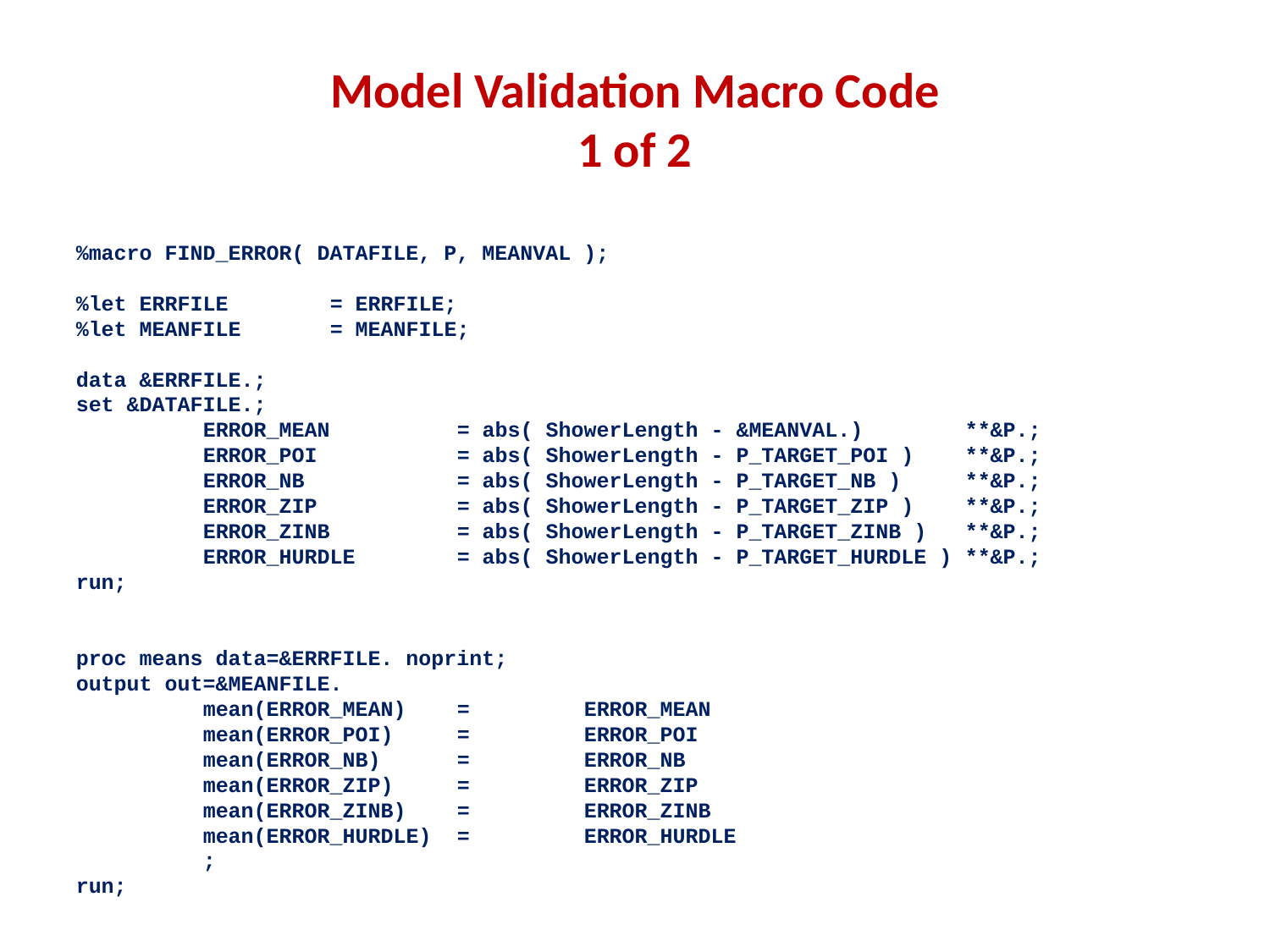

# Model Validation Macro Code 1 of 2
%macro FIND_ERROR( DATAFILE, P, MEANVAL );

%let ERRFILE 	= ERRFILE;
%let MEANFILE	= MEANFILE;

data &ERRFILE.;
set &DATAFILE.;
	ERROR_MEAN	= abs( ShowerLength - &MEANVAL.)	**&P.;
	ERROR_POI		= abs( ShowerLength - P_TARGET_POI )	**&P.;
	ERROR_NB		= abs( ShowerLength - P_TARGET_NB )	**&P.;
	ERROR_ZIP		= abs( ShowerLength - P_TARGET_ZIP )	**&P.;
	ERROR_ZINB	= abs( ShowerLength - P_TARGET_ZINB )	**&P.;
	ERROR_HURDLE	= abs( ShowerLength - P_TARGET_HURDLE )	**&P.;
run;

proc means data=&ERRFILE. noprint;
output out=&MEANFILE.
	mean(ERROR_MEAN)	=	ERROR_MEAN
	mean(ERROR_POI)	=	ERROR_POI
	mean(ERROR_NB)	=	ERROR_NB
	mean(ERROR_ZIP)	=	ERROR_ZIP
	mean(ERROR_ZINB)	=	ERROR_ZINB
	mean(ERROR_HURDLE)	=	ERROR_HURDLE
	;
run;